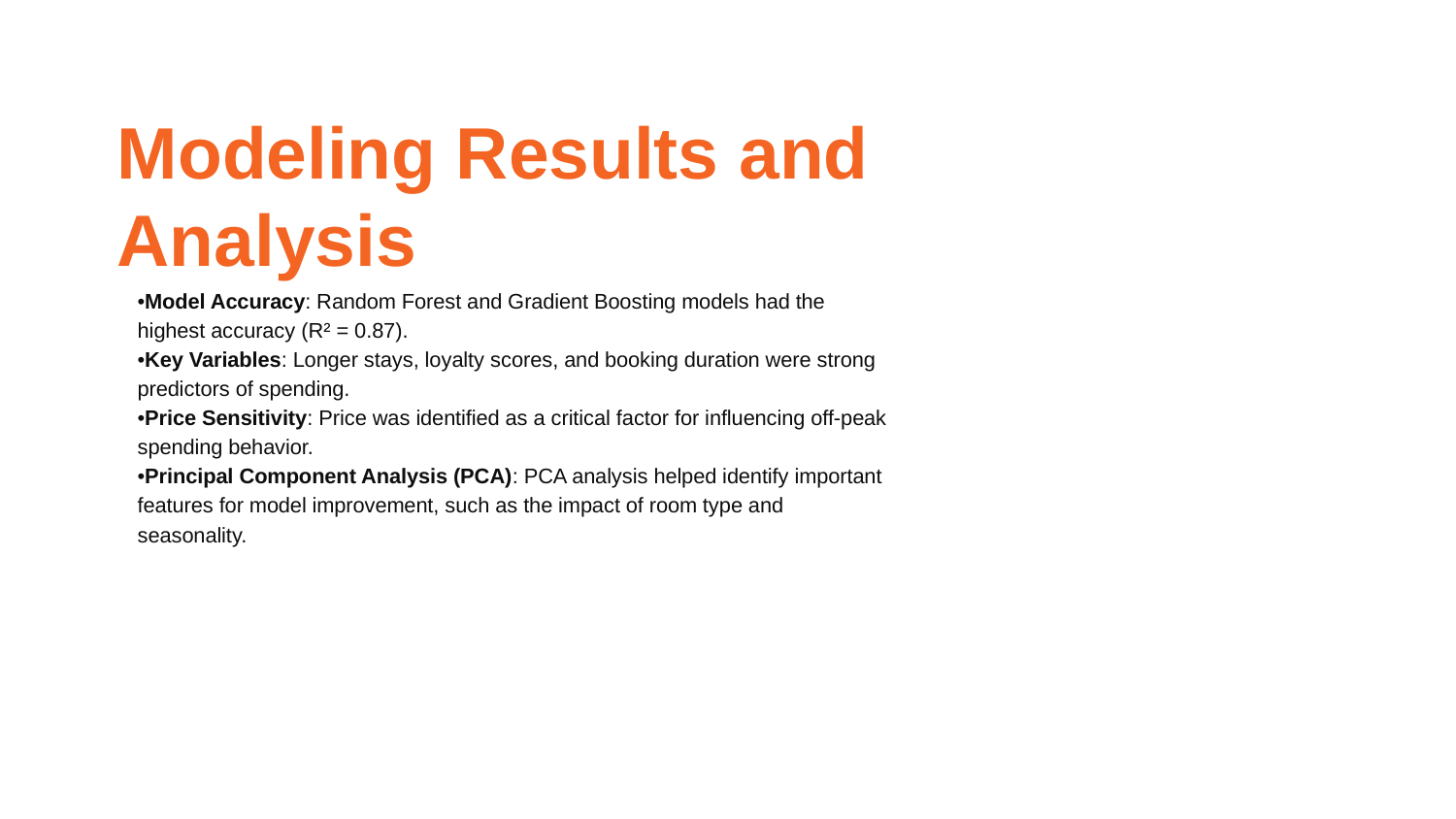

Modeling Results and Analysis
	•Model Accuracy: Random Forest and Gradient Boosting models had the highest accuracy (R² = 0.87).
	•Key Variables: Longer stays, loyalty scores, and booking duration were strong predictors of spending.
	•Price Sensitivity: Price was identified as a critical factor for influencing off-peak spending behavior.
	•Principal Component Analysis (PCA): PCA analysis helped identify important features for model improvement, such as the impact of room type and seasonality.